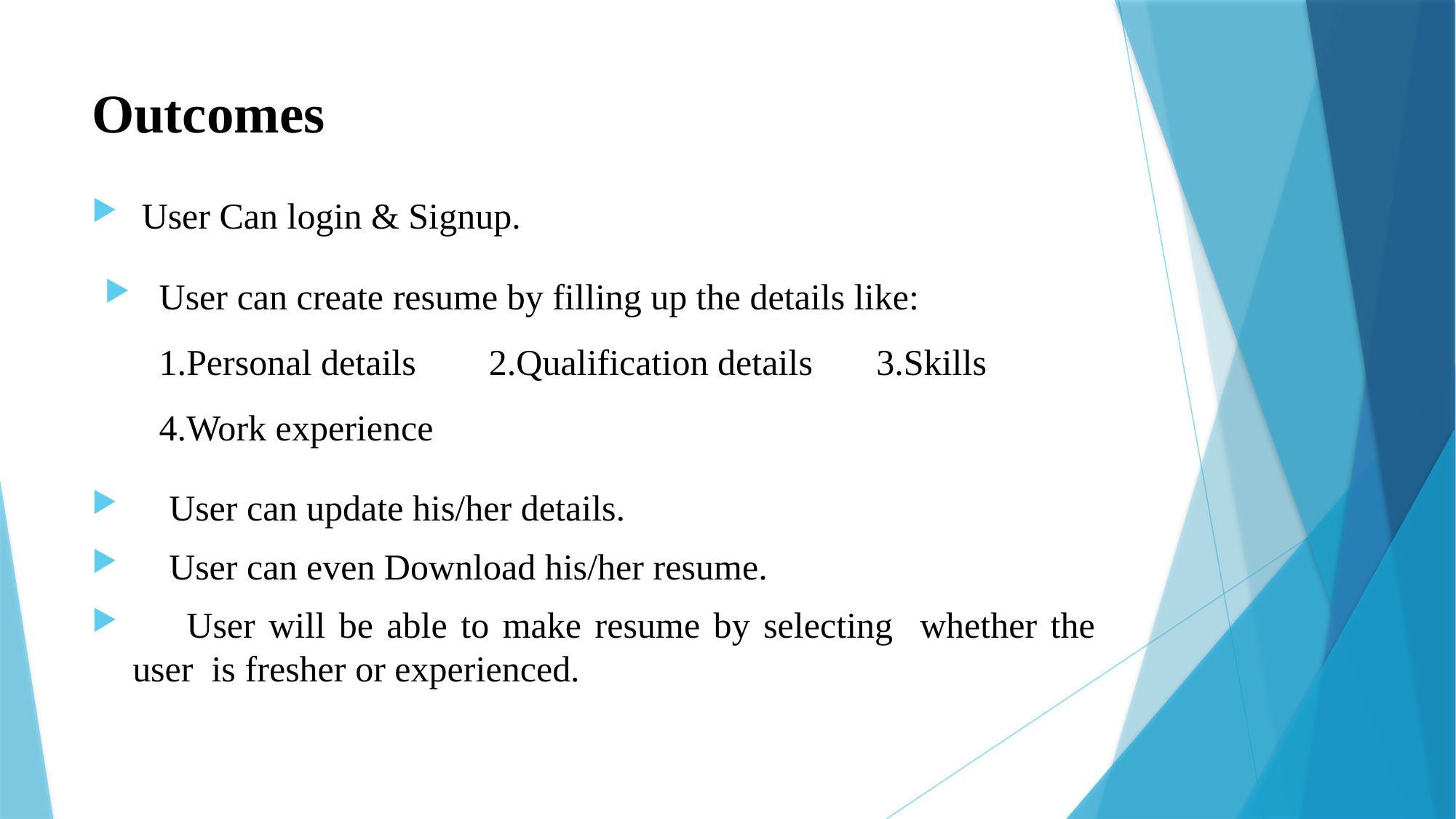

# Outcomes
 User Can login & Signup.
User can create resume by filling up the details like:
1.Personal details        2.Qualification details       3.Skills         4.Work experience
    User can update his/her details.
    User can even Download his/her resume.
    User will be able to make resume by selecting  whether the user  is fresher or experienced.